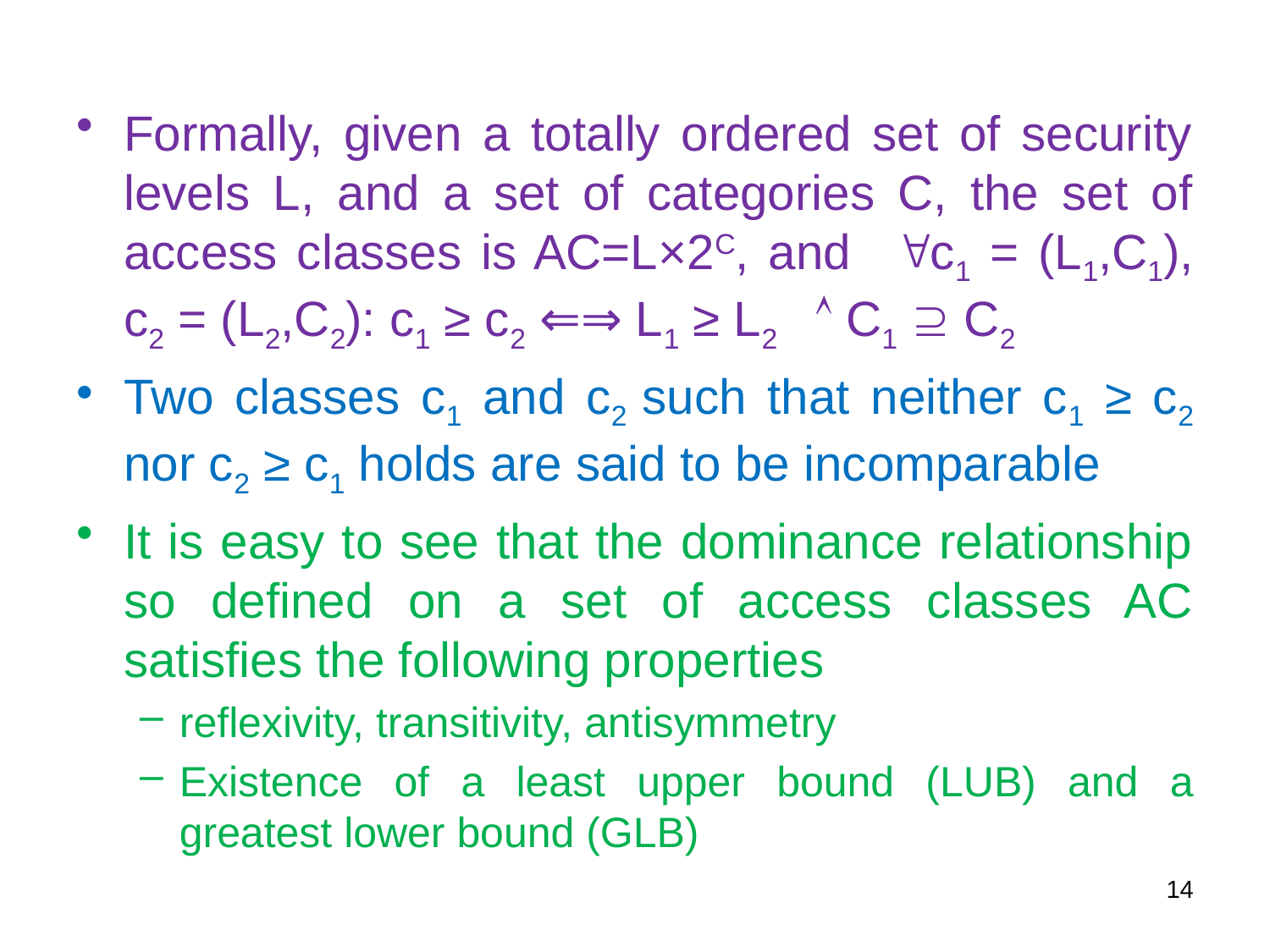

Formally, given a totally ordered set of security levels L, and a set of categories C, the set of access classes is AC=L×2C, and  ∀c1 = (L1,C1), c2 = (L2,C2): c1 ≥ c2 ⇐⇒ L1 ≥ L2  ∧ C1 ⊇ C2
Two classes c1 and c2 such that neither c1 ≥ c2 nor c2 ≥ c1 holds are said to be incomparable
It is easy to see that the dominance relationship so defined on a set of access classes AC satisfies the following properties
reflexivity, transitivity, antisymmetry
Existence of a least upper bound (LUB) and a greatest lower bound (GLB)
14